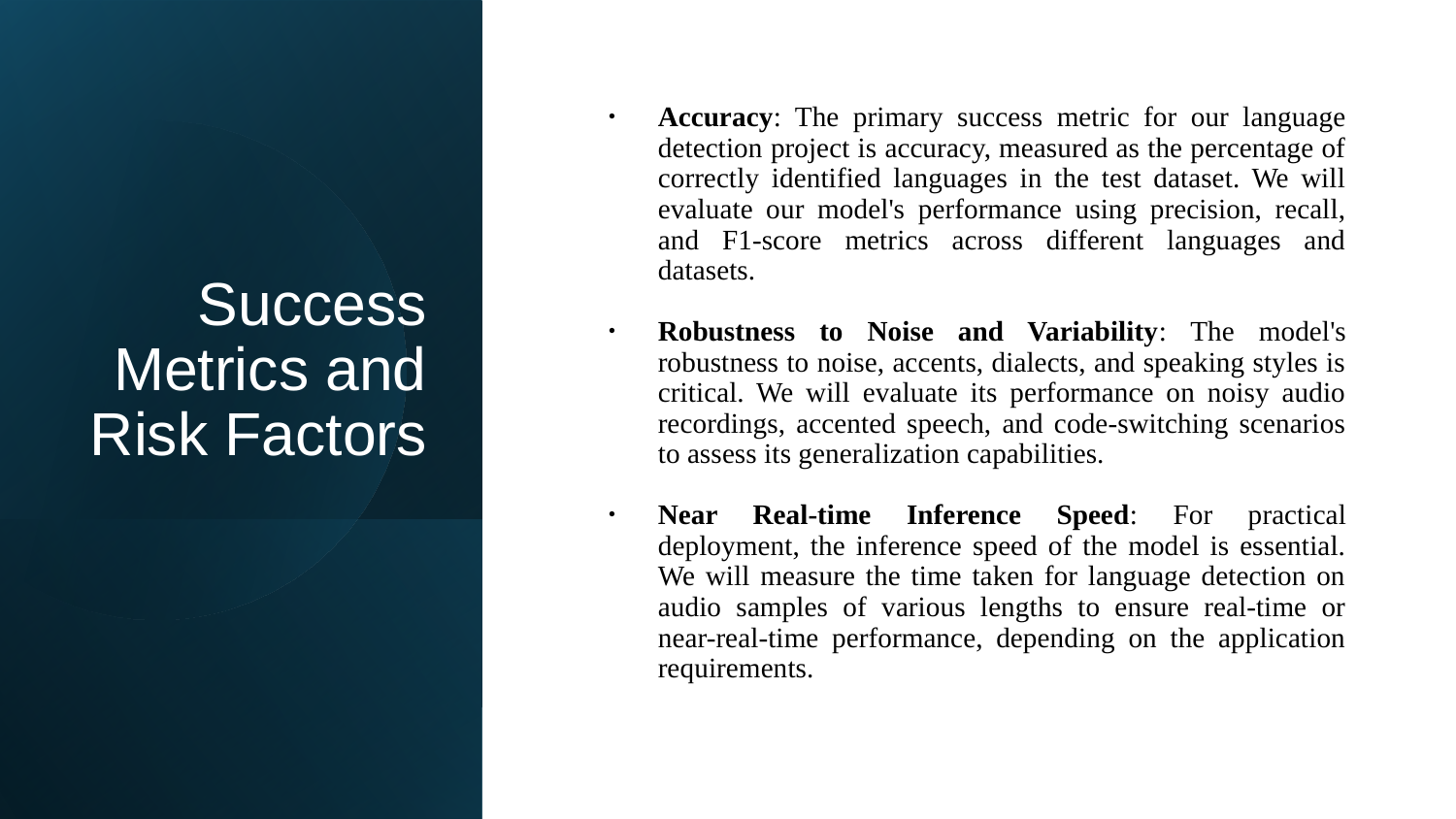

# Success Metrics and Risk Factors
Accuracy: The primary success metric for our language detection project is accuracy, measured as the percentage of correctly identified languages in the test dataset. We will evaluate our model's performance using precision, recall, and F1-score metrics across different languages and datasets.

Robustness to Noise and Variability: The model's robustness to noise, accents, dialects, and speaking styles is critical. We will evaluate its performance on noisy audio recordings, accented speech, and code-switching scenarios to assess its generalization capabilities.

Near Real-time Inference Speed: For practical deployment, the inference speed of the model is essential. We will measure the time taken for language detection on audio samples of various lengths to ensure real-time or near-real-time performance, depending on the application requirements.